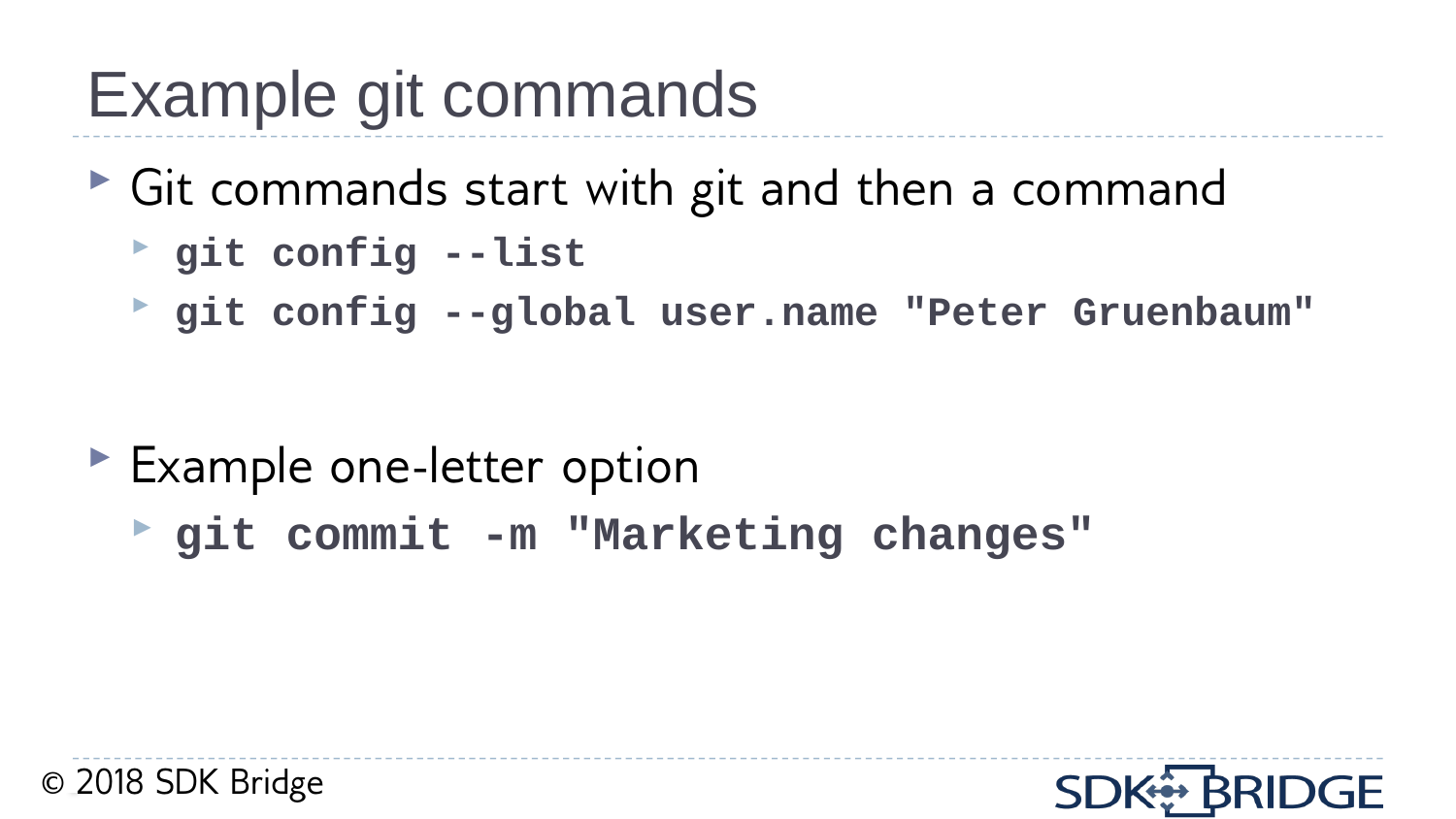

# Example git commands
Git commands start with git and then a command
git config --list
git config --global user.name "Peter Gruenbaum"

Example one-letter option
git commit -m "Marketing changes"